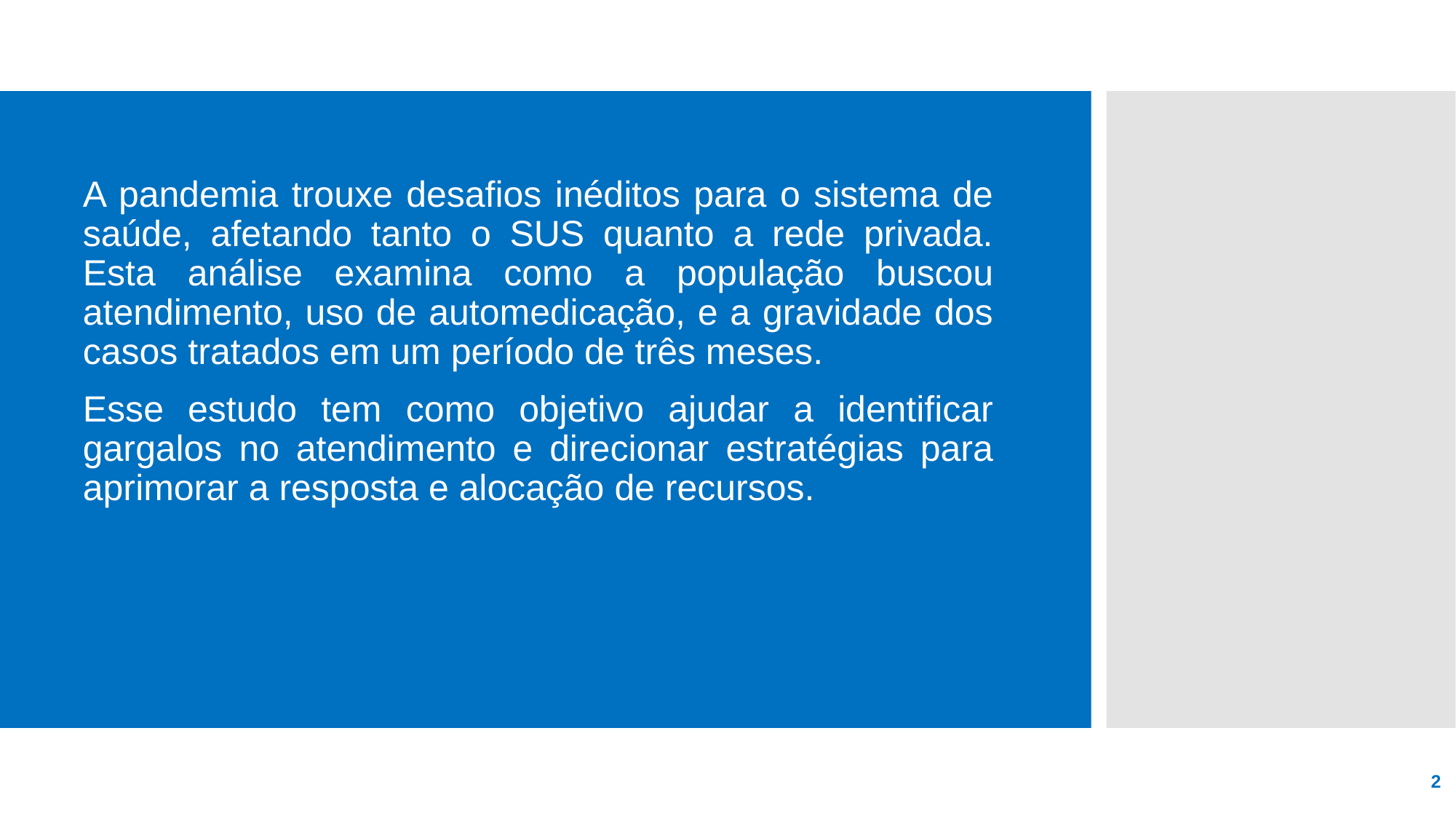

A pandemia trouxe desafios inéditos para o sistema de saúde, afetando tanto o SUS quanto a rede privada. Esta análise examina como a população buscou atendimento, uso de automedicação, e a gravidade dos casos tratados em um período de três meses.
Esse estudo tem como objetivo ajudar a identificar gargalos no atendimento e direcionar estratégias para aprimorar a resposta e alocação de recursos.
2